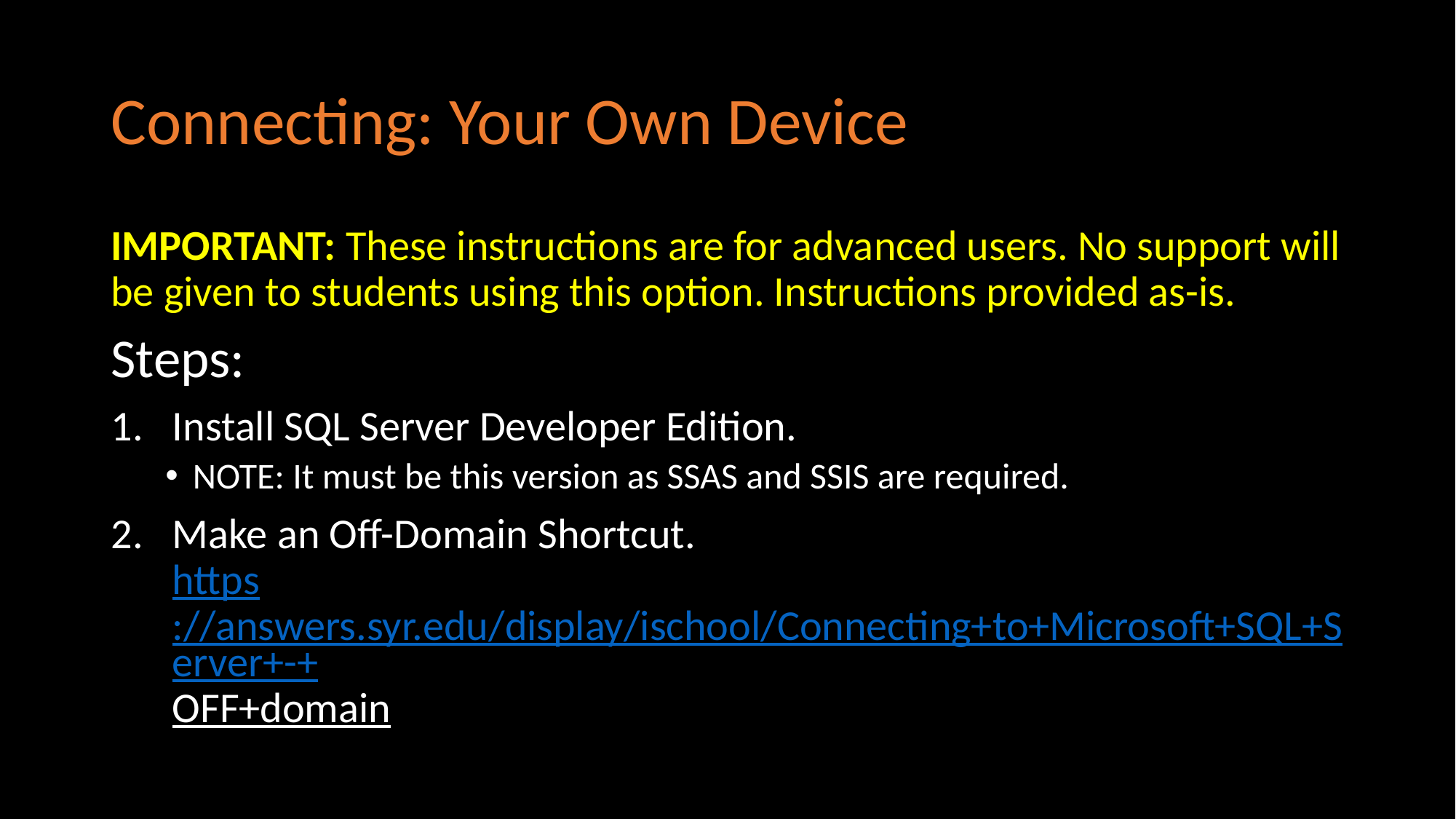

# Connecting: Your Own Device
IMPORTANT: These instructions are for advanced users. No support will be given to students using this option. Instructions provided as-is.
Steps:
Install SQL Server Developer Edition.
NOTE: It must be this version as SSAS and SSIS are required.
Make an Off-Domain Shortcut.
https://answers.syr.edu/display/ischool/Connecting+to+Microsoft+SQL+Server+-+OFF+domain